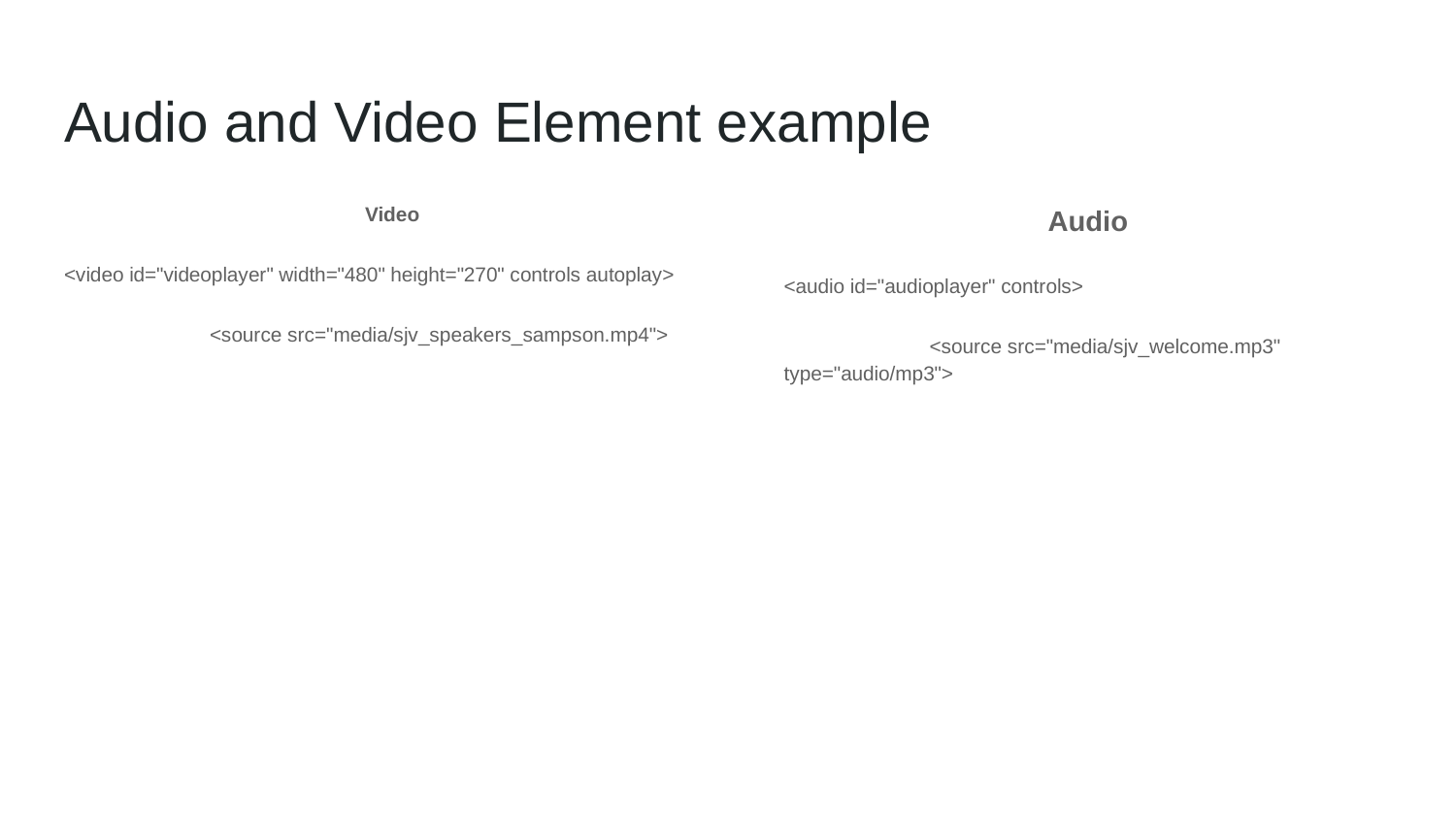

# Audio and Video Element example
Video
<video id="videoplayer" width="480" height="270" controls autoplay>
	<source src="media/sjv_speakers_sampson.mp4">

Audio
<audio id="audioplayer" controls>
	<source src="media/sjv_welcome.mp3" type="audio/mp3">